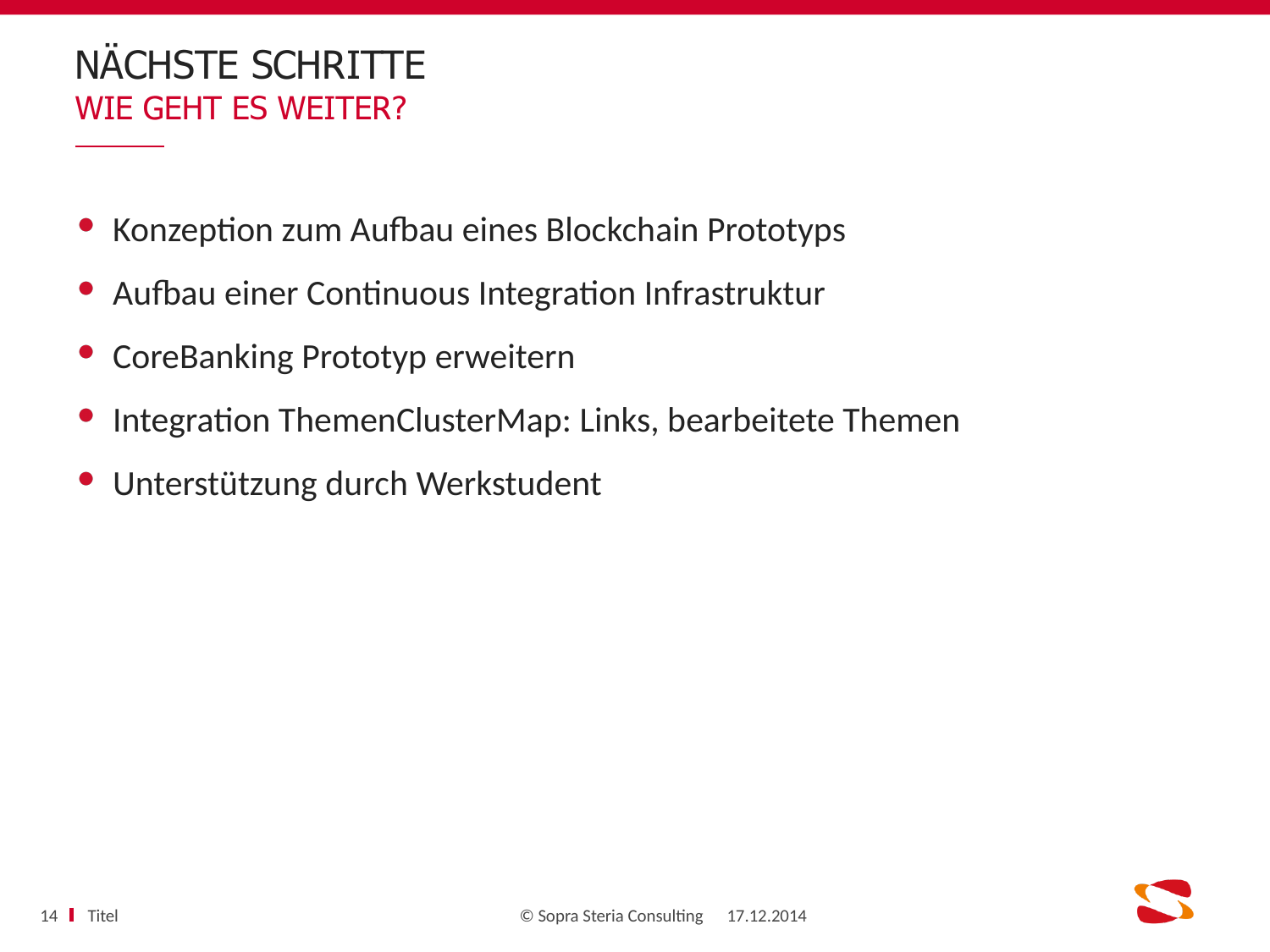

# Nächste Schritte
Wie geht es weiter?
Konzeption zum Aufbau eines Blockchain Prototyps
Aufbau einer Continuous Integration Infrastruktur
CoreBanking Prototyp erweitern
Integration ThemenClusterMap: Links, bearbeitete Themen
Unterstützung durch Werkstudent

Titel
14
17.12.2014